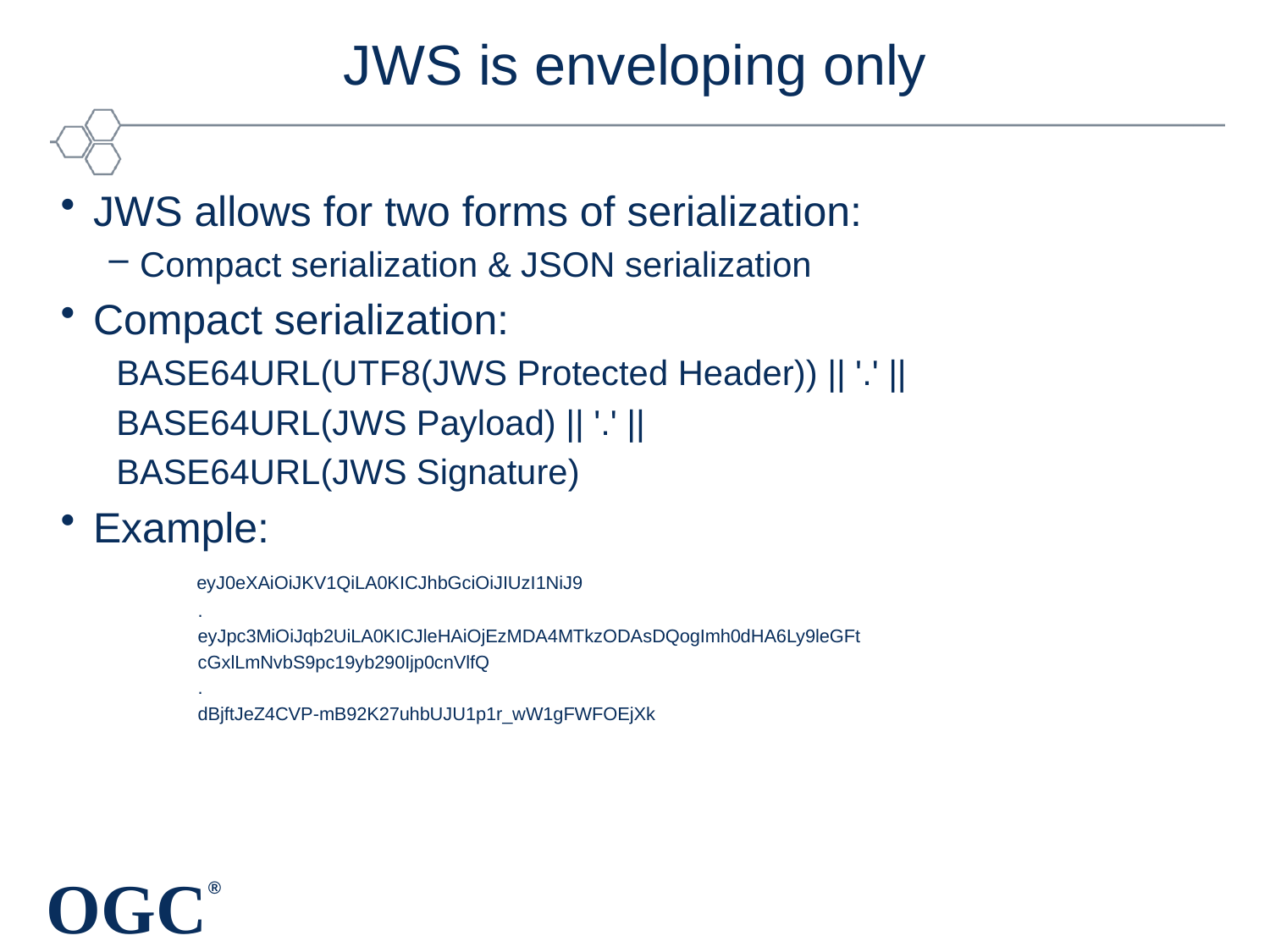

# JWS is enveloping only
JWS allows for two forms of serialization:
Compact serialization & JSON serialization
Compact serialization:
BASE64URL(UTF8(JWS Protected Header)) || '.' ||
BASE64URL(JWS Payload) || '.' ||
BASE64URL(JWS Signature)
Example:
 eyJ0eXAiOiJKV1QiLA0KICJhbGciOiJIUzI1NiJ9
  .
  eyJpc3MiOiJqb2UiLA0KICJleHAiOjEzMDA4MTkzODAsDQogImh0dHA6Ly9leGFt
  cGxlLmNvbS9pc19yb290Ijp0cnVlfQ
  .
  dBjftJeZ4CVP-mB92K27uhbUJU1p1r_wW1gFWFOEjXk